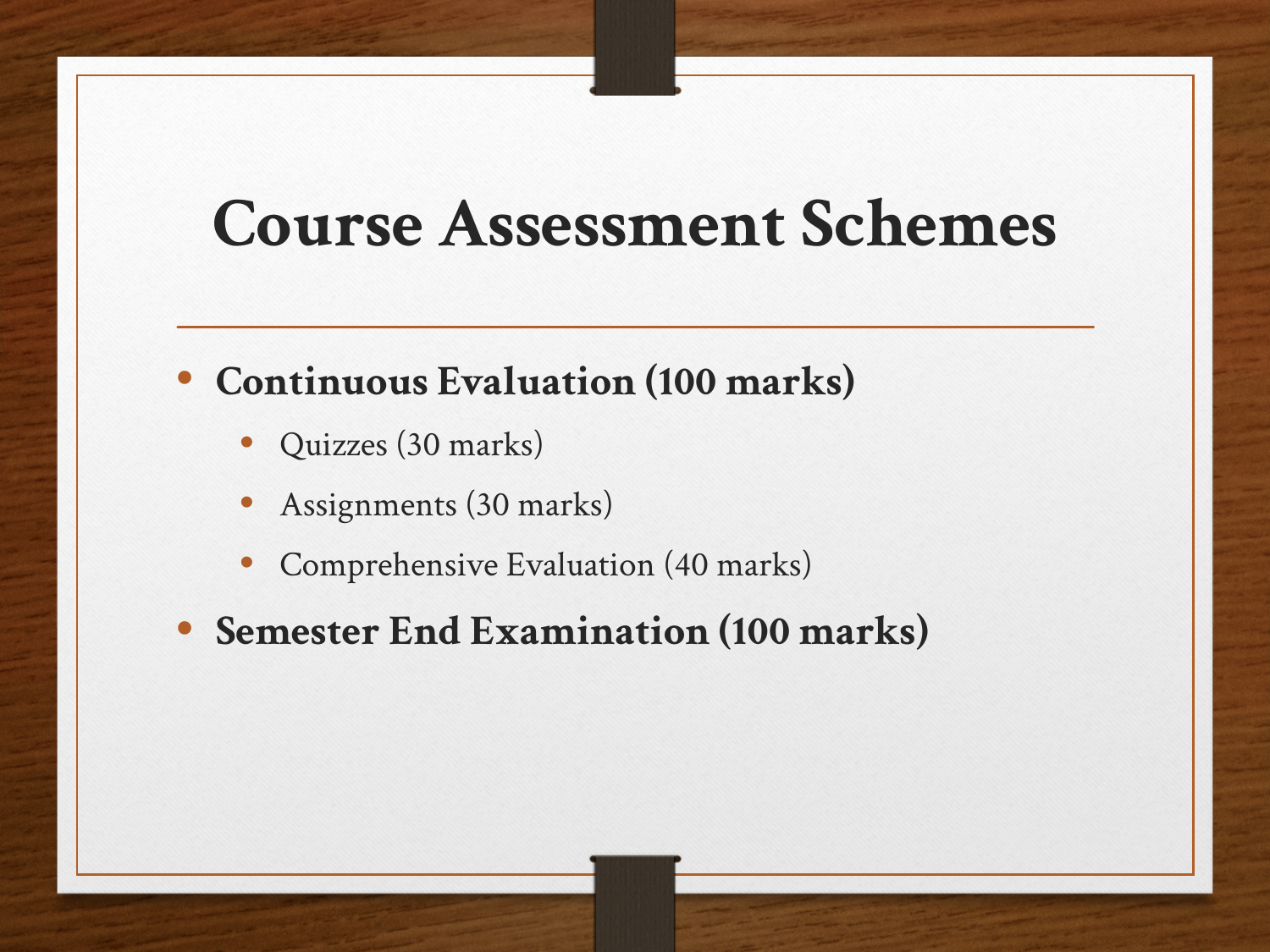

# Course Assessment Schemes
Continuous Evaluation (100 marks)
Quizzes (30 marks)
Assignments (30 marks)
Comprehensive Evaluation (40 marks)
Semester End Examination (100 marks)